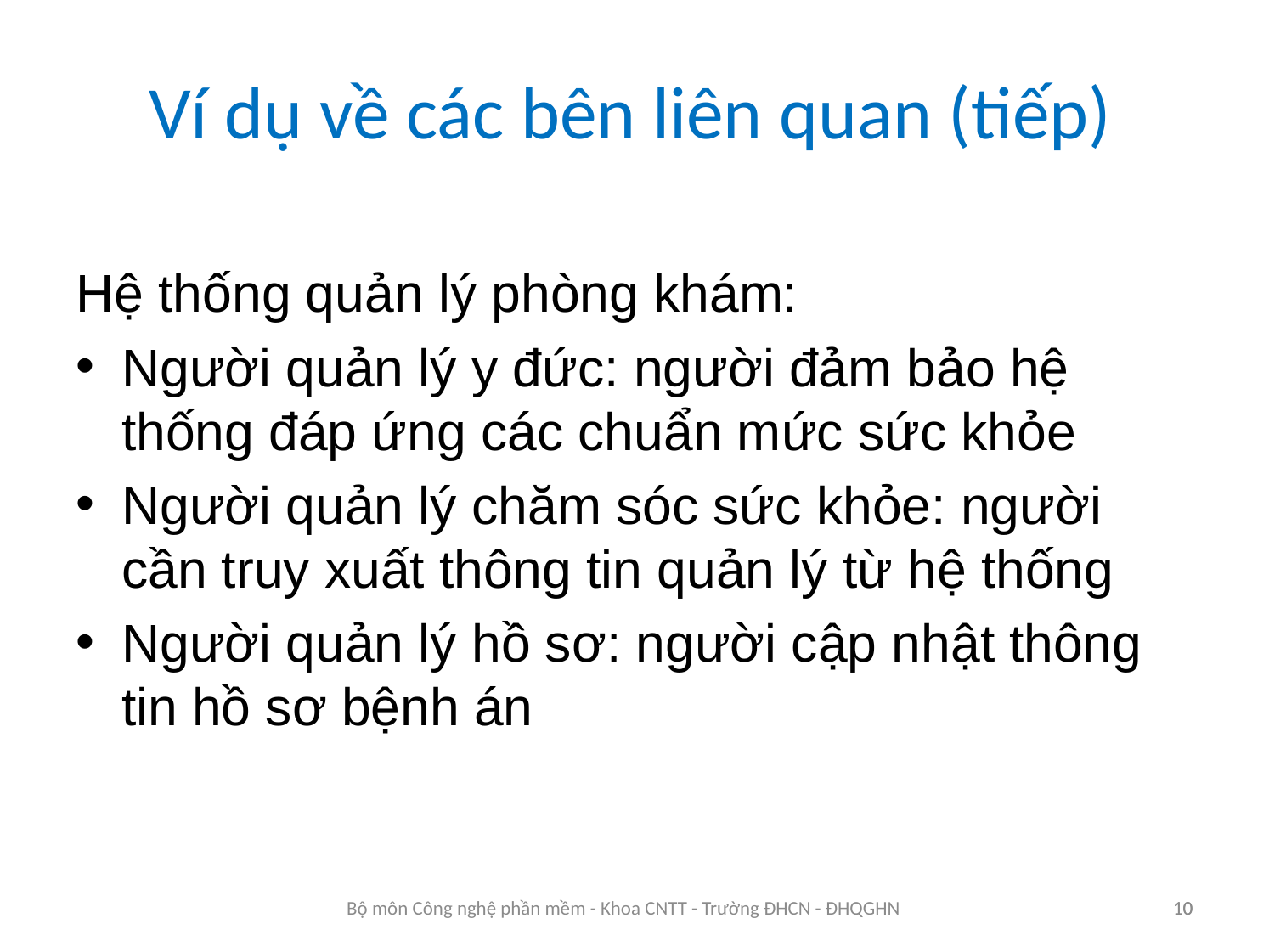

Ví dụ về các bên liên quan (tiếp)
Hệ thống quản lý phòng khám:
Người quản lý y đức: người đảm bảo hệ thống đáp ứng các chuẩn mức sức khỏe
Người quản lý chăm sóc sức khỏe: người cần truy xuất thông tin quản lý từ hệ thống
Người quản lý hồ sơ: người cập nhật thông tin hồ sơ bệnh án

10
Bộ môn Công nghệ phần mềm - Khoa CNTT - Trường ĐHCN - ĐHQGHN
10